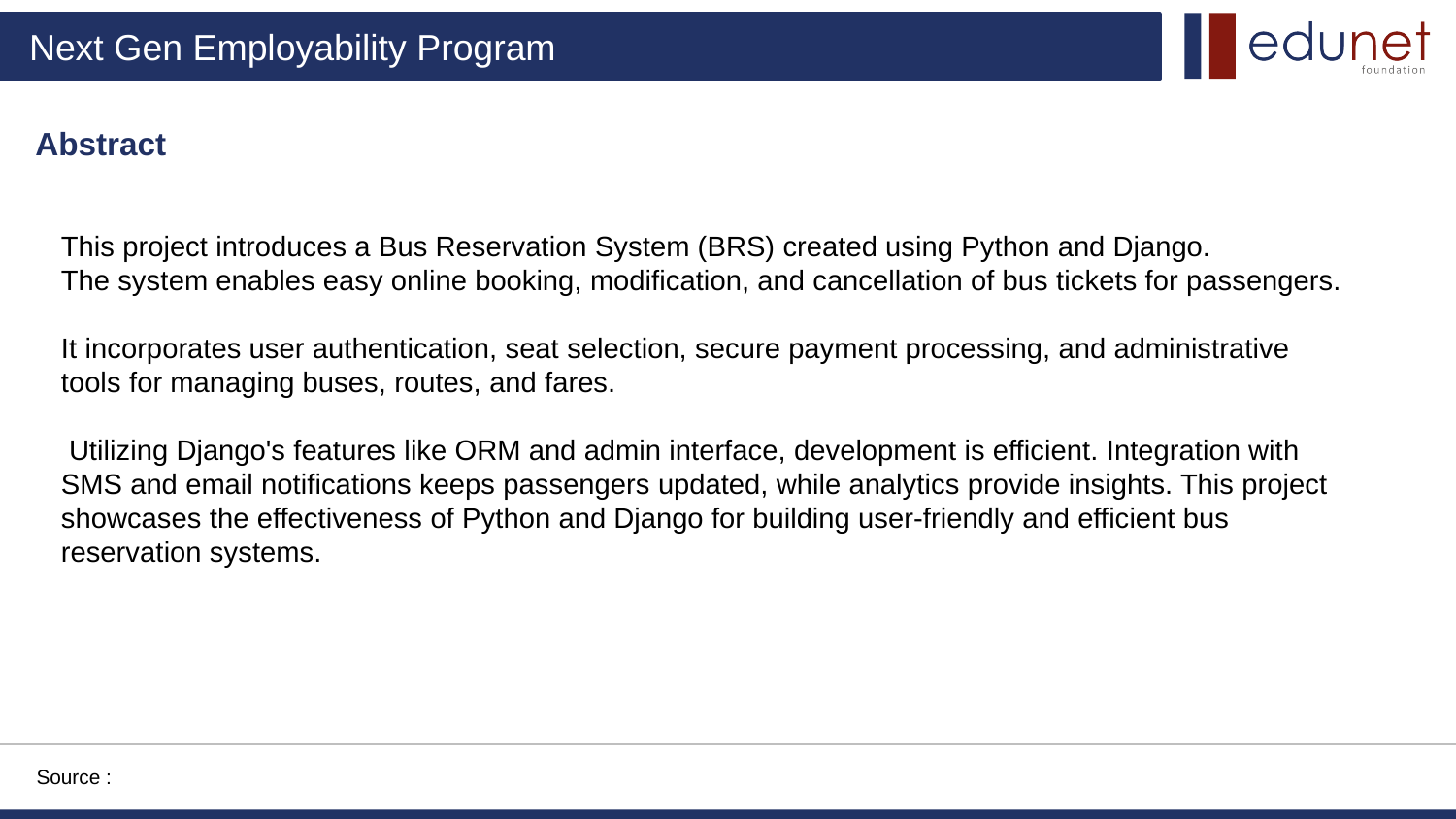

Abstract

This project introduces a Bus Reservation System (BRS) created using Python and Django.
The system enables easy online booking, modification, and cancellation of bus tickets for passengers.

It incorporates user authentication, seat selection, secure payment processing, and administrative tools for managing buses, routes, and fares.

 Utilizing Django's features like ORM and admin interface, development is efficient. Integration with SMS and email notifications keeps passengers updated, while analytics provide insights. This project showcases the effectiveness of Python and Django for building user-friendly and efficient bus reservation systems.
Source :